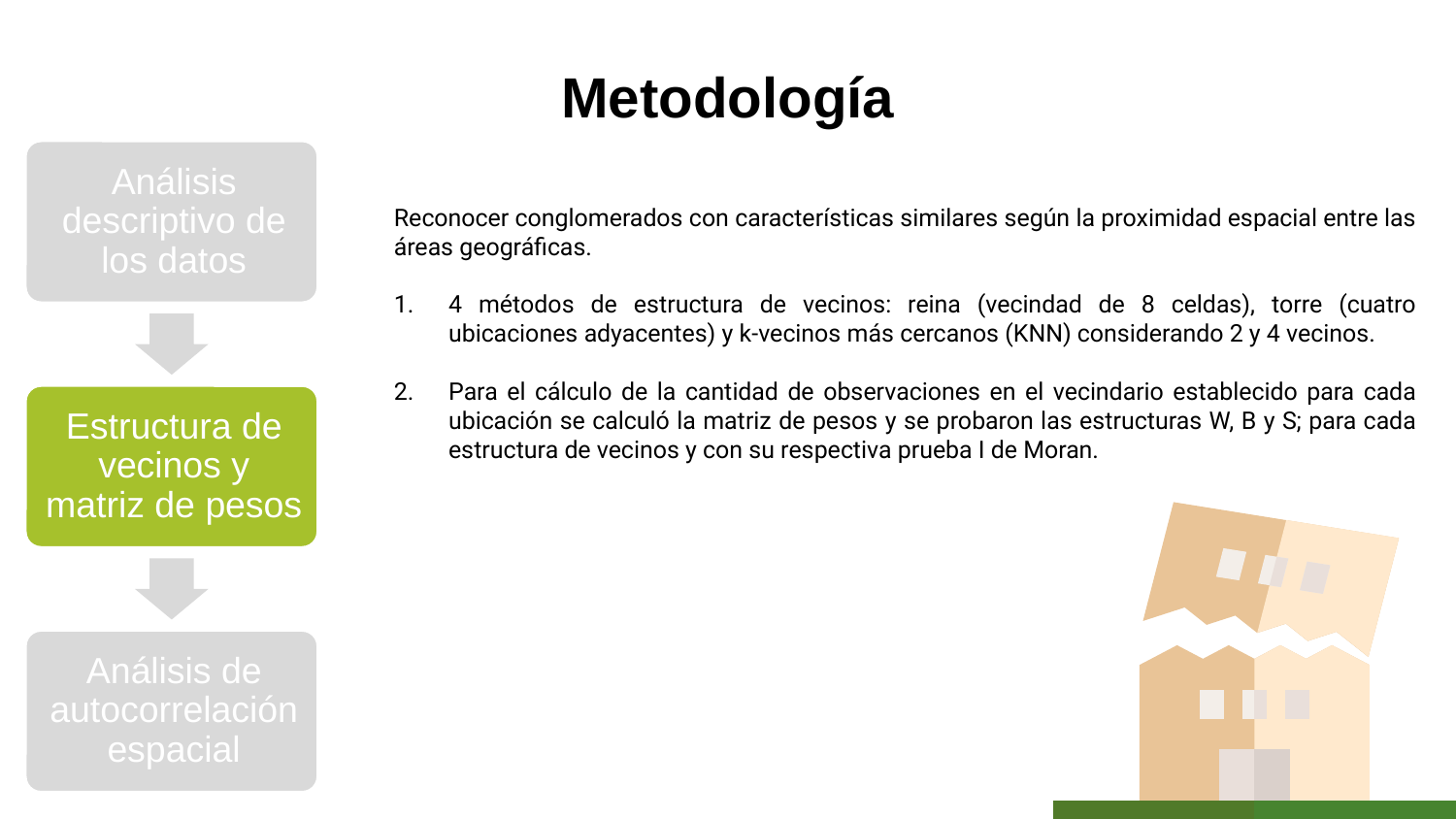

# Metodología
Análisis descriptivo de los datos

Estructura de vecinos y matriz de pesos

Análisis de autocorrelación espacial
Reconocer conglomerados con características similares según la proximidad espacial entre las áreas geográficas.

4 métodos de estructura de vecinos: reina (vecindad de 8 celdas), torre (cuatro ubicaciones adyacentes) y k-vecinos más cercanos (KNN) considerando 2 y 4 vecinos.

Para el cálculo de la cantidad de observaciones en el vecindario establecido para cada ubicación se calculó la matriz de pesos y se probaron las estructuras W, B y S; para cada estructura de vecinos y con su respectiva prueba I de Moran.